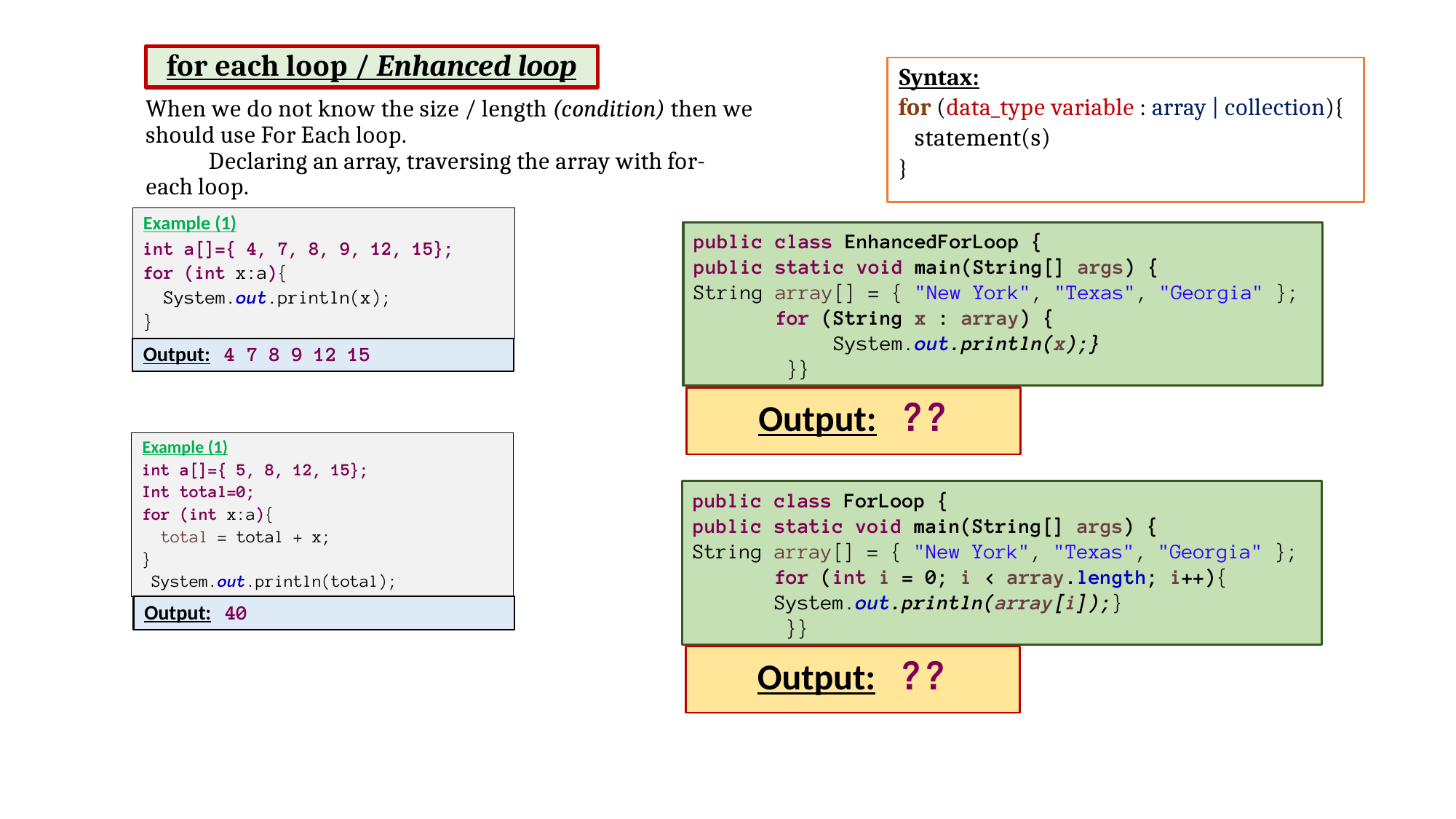

# for each loop / Enhanced loop

Syntax:
for (data_type variable : array | collection){
   statement(s)
}

When we do not know the size / length (condition) then we should use For Each loop.                                                                                  Declaring an array, traversing the array with for-each loop.

Example (1)
int a[]={ 4, 7, 8, 9, 12, 15};
for (int x:a){
  System.out.println(x);
}

public class EnhancedForLoop {
public static void main(String[] args) {
String array[] = { "New York", "Texas", "Georgia" };
       for (String x : array) {
            System.out.println(x);}
        }}
Output:   4 7 8 9 12 15
Output:   ??
Example (1)
int a[]={ 5, 8, 12, 15};
Int total=0;
for (int x:a){
  total = total + x;
}
 System.out.println(total);

public class ForLoop {
public static void main(String[] args) {
String array[] = { "New York", "Texas", "Georgia" };
       for (int i = 0; i < array.length; i++){
       System.out.println(array[i]);}
        }}
Output:   40
Output:   ??